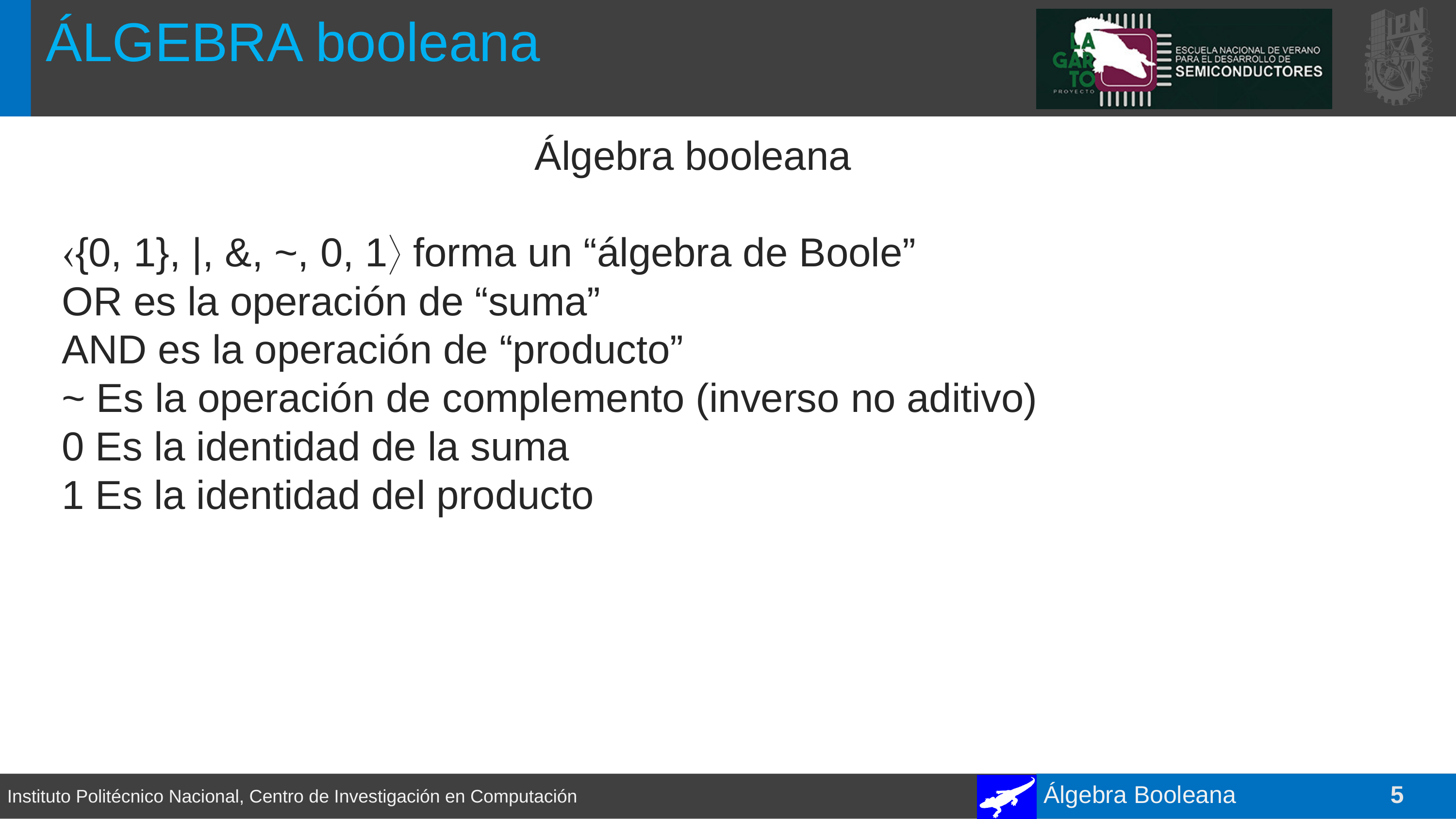

# ÁLGEBRA booleana

Álgebra booleana

〈{0, 1}, |, &, ~, 0, 1〉 forma un “álgebra de Boole”
OR es la operación de “suma”
AND es la operación de “producto”
~ Es la operación de complemento (inverso no aditivo)
0 Es la identidad de la suma
1 Es la identidad del producto
Álgebra Booleana
5